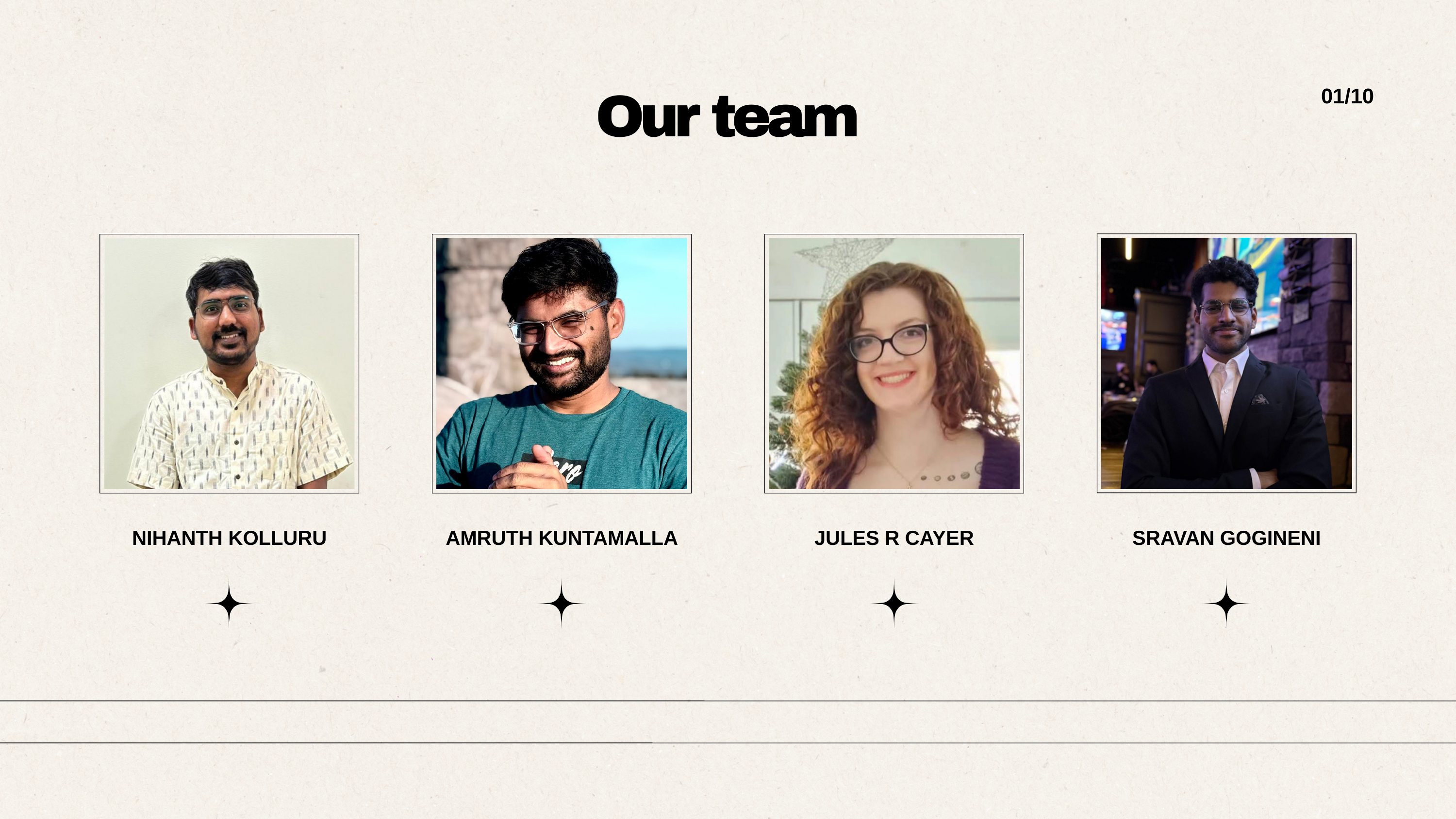

01/10
Our team

NIHANTH KOLLURU
AMRUTH KUNTAMALLA
JULES R CAYER
SRAVAN GOGINENI